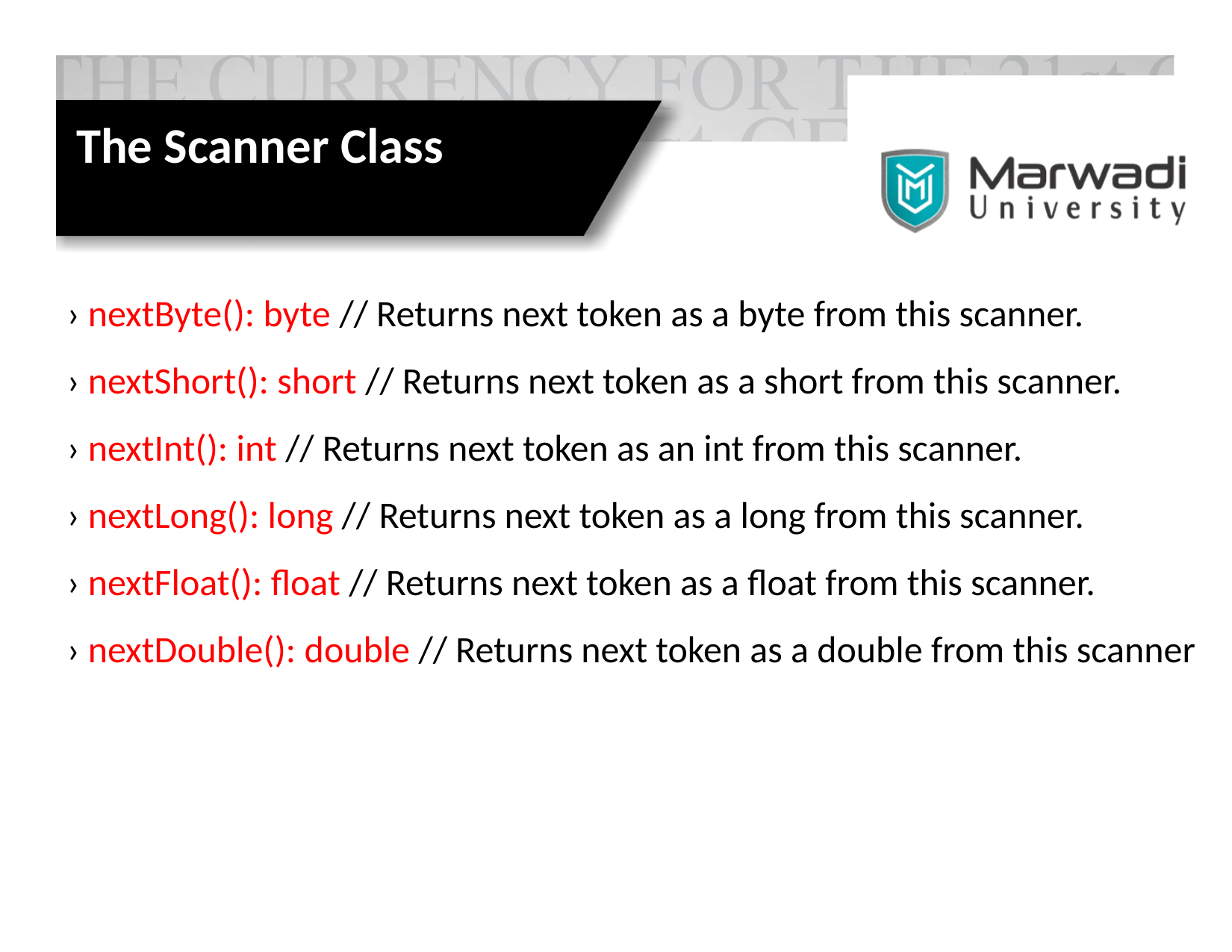

The Scanner Class
› nextByte(): byte // Returns next token as a byte from this scanner.
› nextShort(): short // Returns next token as a short from this scanner.
› nextInt(): int // Returns next token as an int from this scanner.
› nextLong(): long // Returns next token as a long from this scanner.
› nextFloat(): float // Returns next token as a float from this scanner.
› nextDouble(): double // Returns next token as a double from this scanner